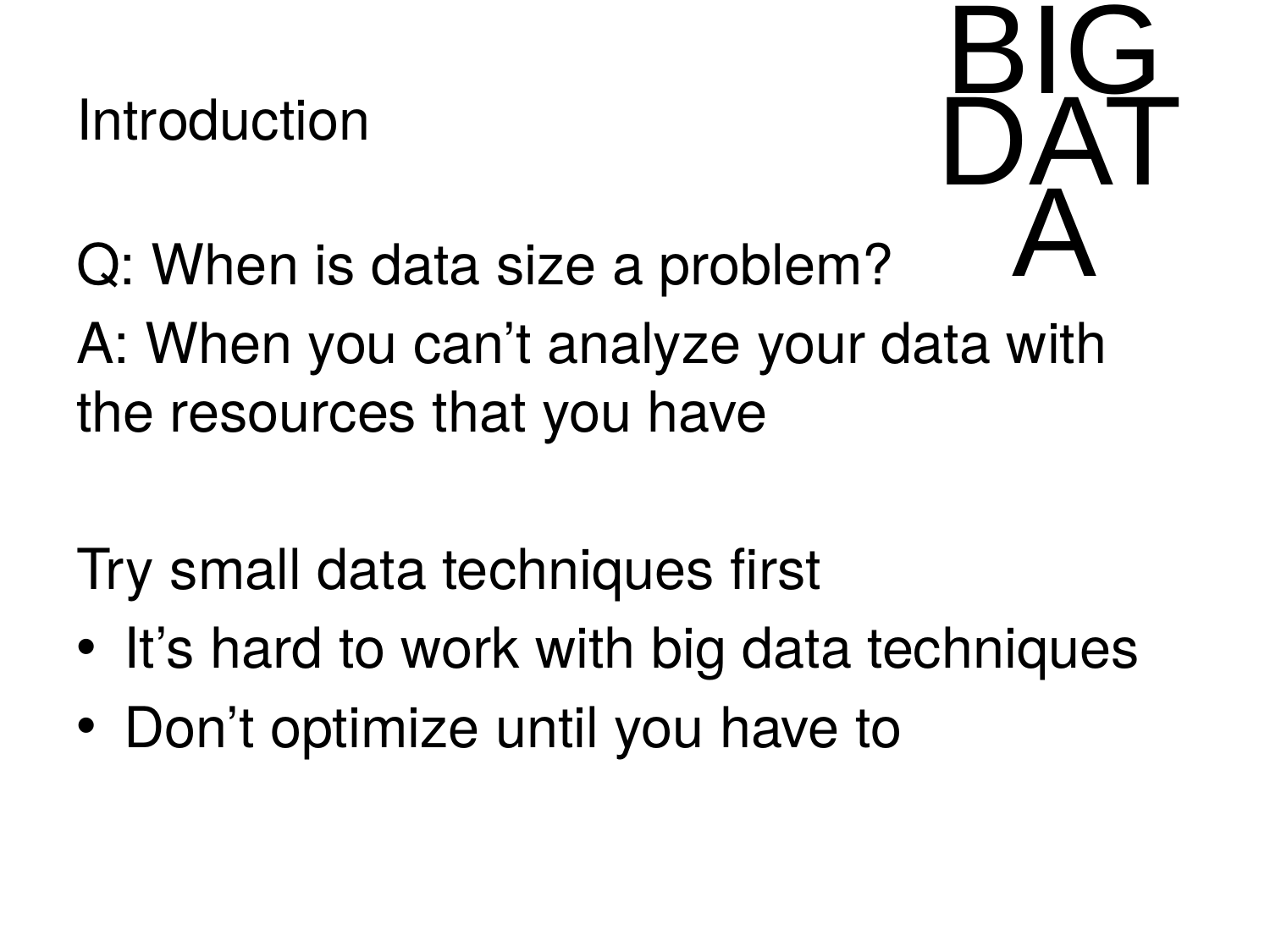

# Introduction
Q: When is data size a problem?
A: When you can’t analyze your data with the resources that you have

Try small data techniques first
It’s hard to work with big data techniques
Don’t optimize until you have to